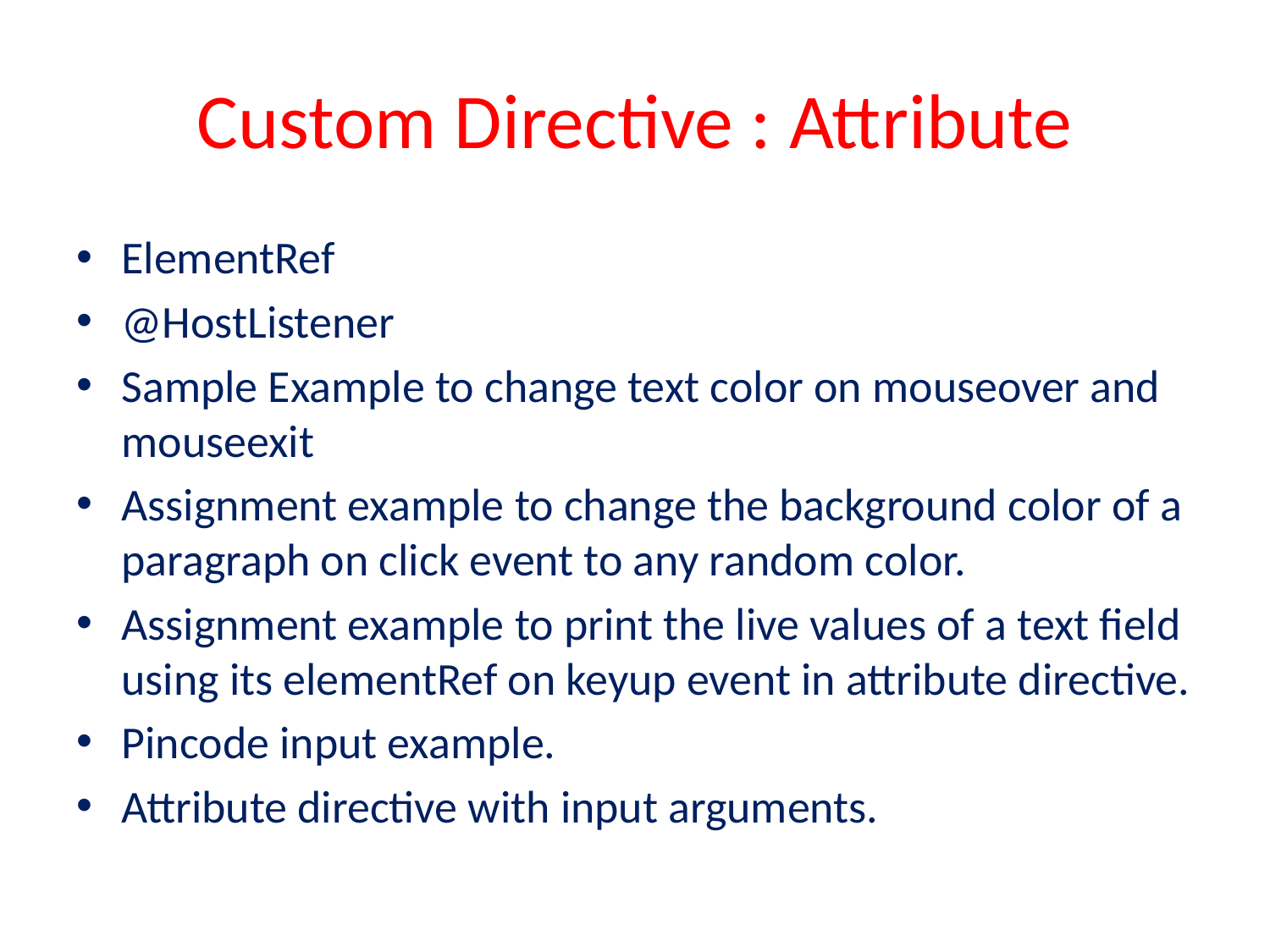

# Custom Directive : Attribute
ElementRef
@HostListener
Sample Example to change text color on mouseover and mouseexit
Assignment example to change the background color of a paragraph on click event to any random color.
Assignment example to print the live values of a text field using its elementRef on keyup event in attribute directive.
Pincode input example.
Attribute directive with input arguments.